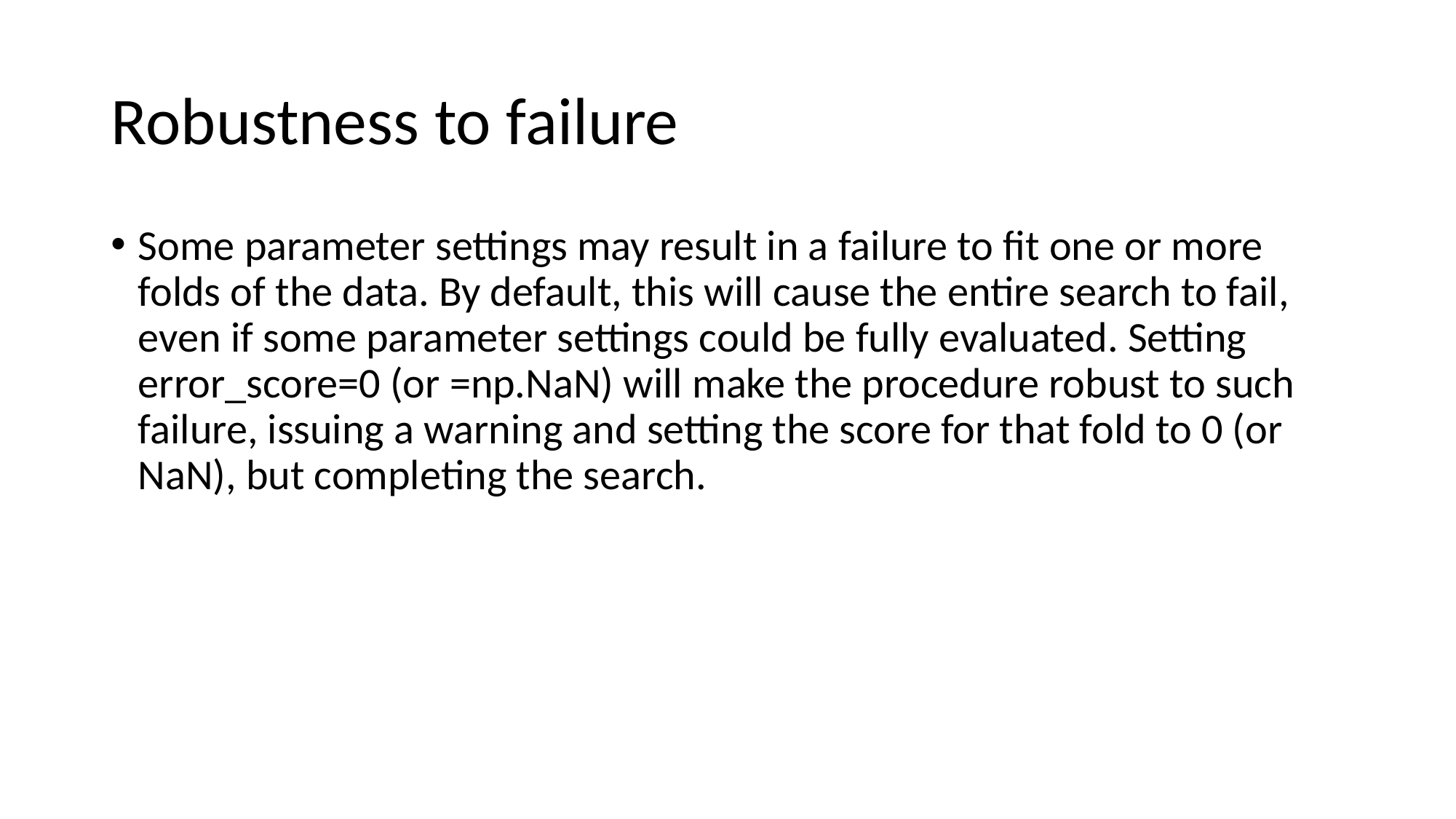

# Robustness to failure
Some parameter settings may result in a failure to fit one or more folds of the data. By default, this will cause the entire search to fail, even if some parameter settings could be fully evaluated. Setting error_score=0 (or =np.NaN) will make the procedure robust to such failure, issuing a warning and setting the score for that fold to 0 (or NaN), but completing the search.